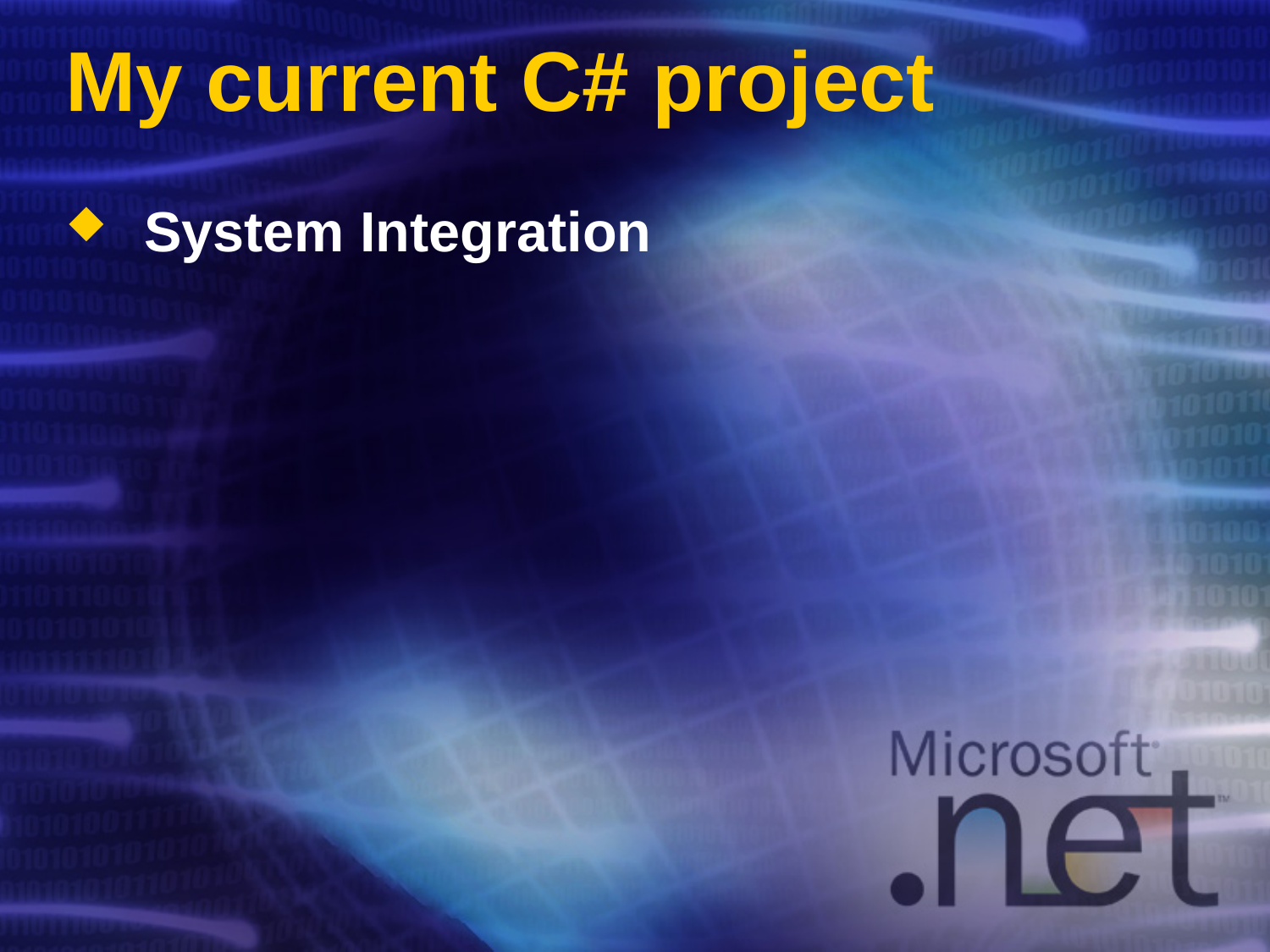

# My current C# project
System Integration